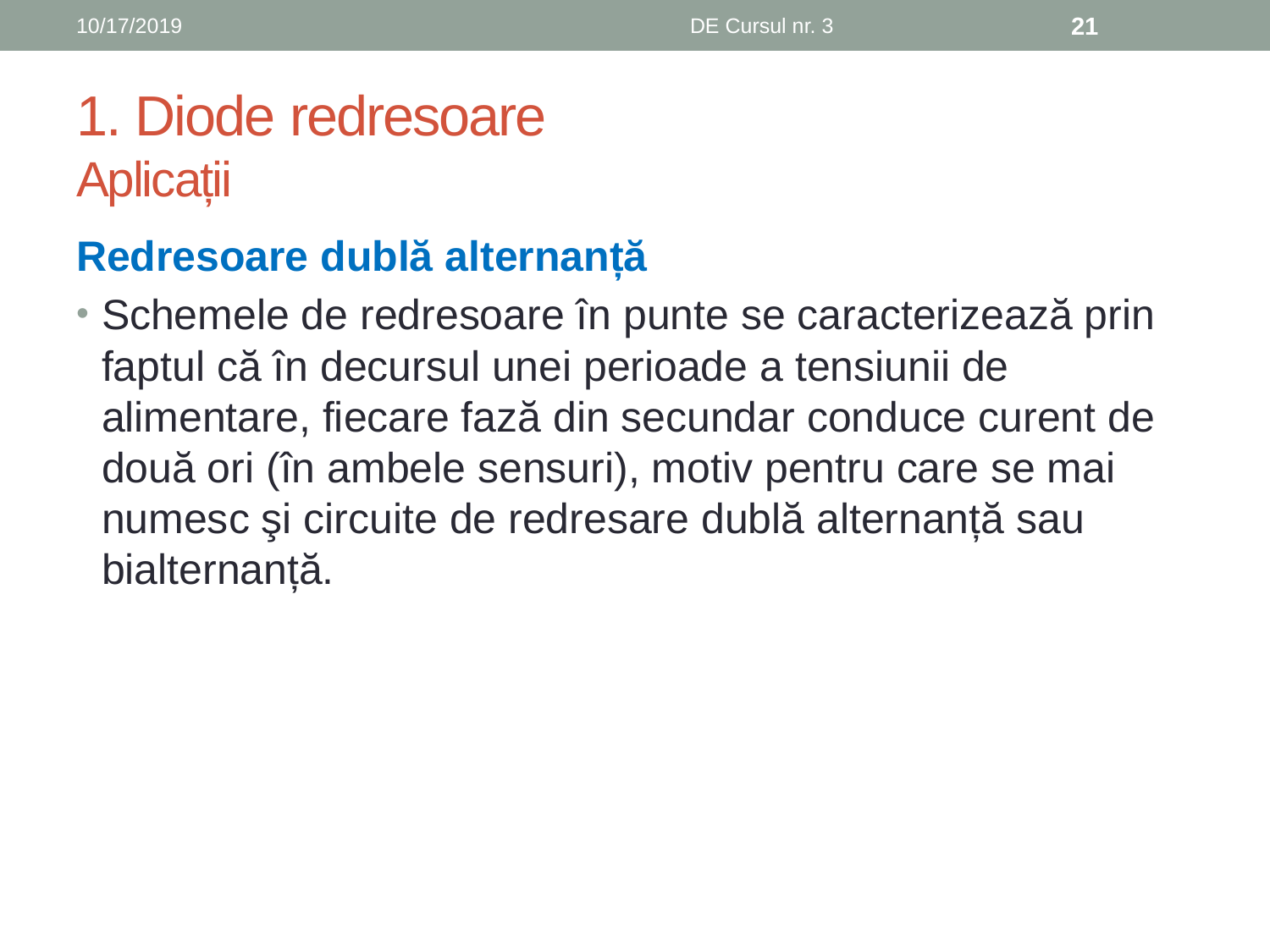

10/17/2019
DE Cursul nr. 3
21
# 1. Diode redresoare Aplicații
Redresoare dublă alternanță
Schemele de redresoare în punte se caracterizează prin faptul că în decursul unei perioade a tensiunii de alimentare, fiecare fază din secundar conduce curent de două ori (în ambele sensuri), motiv pentru care se mai numesc şi circuite de redresare dublă alternanță sau bialternanță.